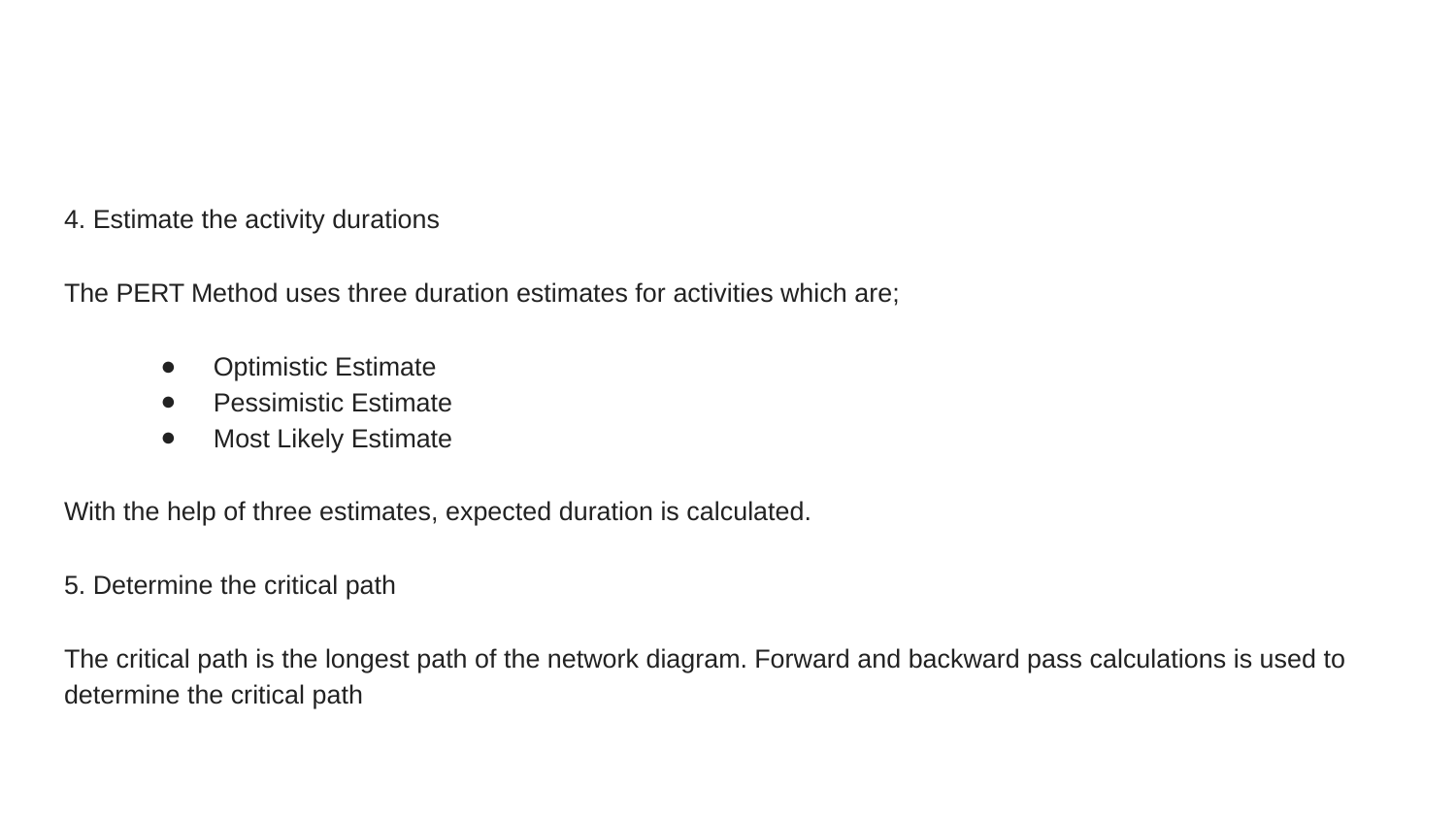

#
4. Estimate the activity durations
The PERT Method uses three duration estimates for activities which are;
Optimistic Estimate
Pessimistic Estimate
Most Likely Estimate
With the help of three estimates, expected duration is calculated.
5. Determine the critical path
The critical path is the longest path of the network diagram. Forward and backward pass calculations is used to determine the critical path